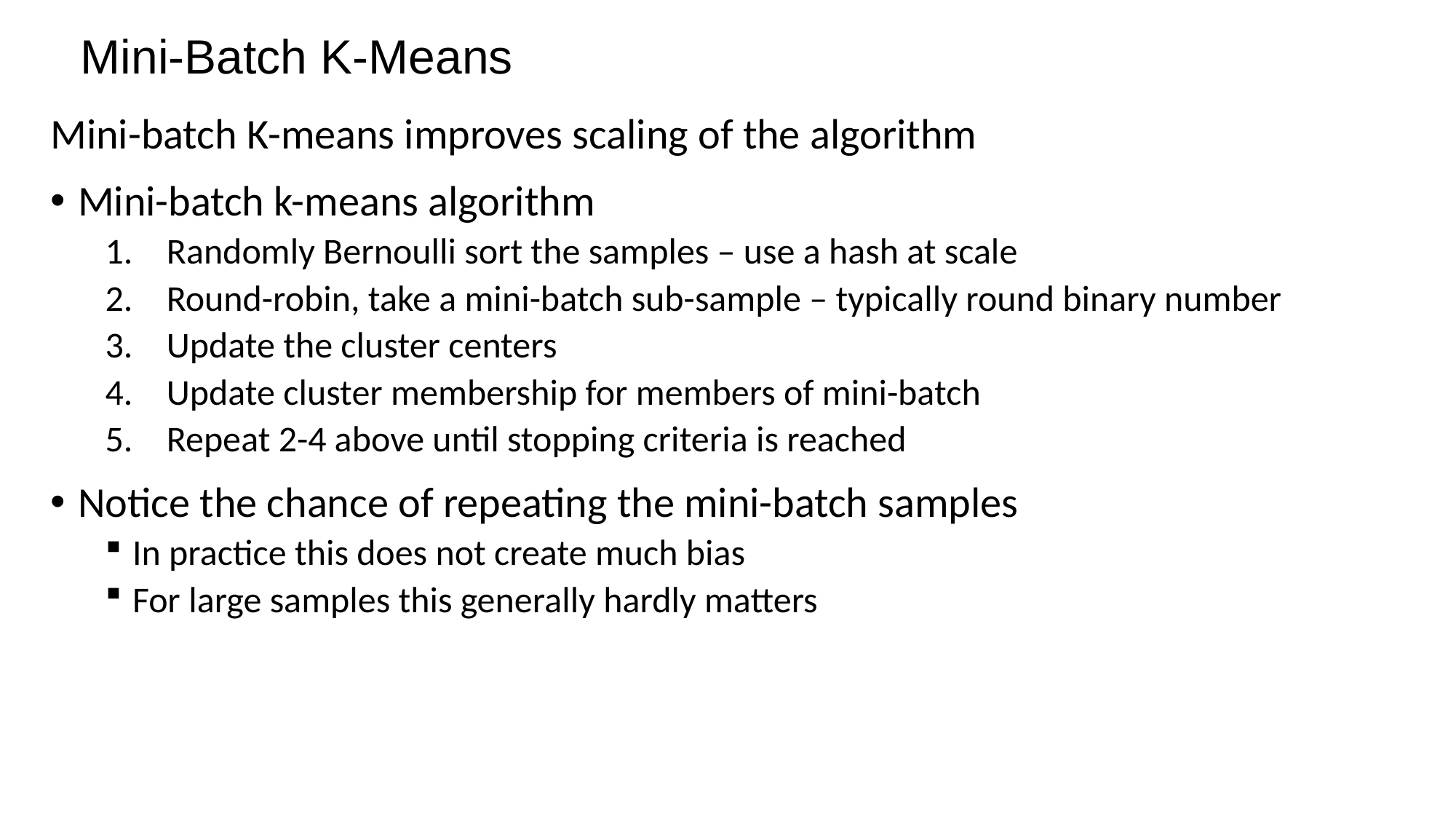

# Mini-Batch K-Means
Mini-batch K-means improves scaling of the algorithm
Mini-batch k-means algorithm
Randomly Bernoulli sort the samples – use a hash at scale
Round-robin, take a mini-batch sub-sample – typically round binary number
Update the cluster centers
Update cluster membership for members of mini-batch
Repeat 2-4 above until stopping criteria is reached
Notice the chance of repeating the mini-batch samples
In practice this does not create much bias
For large samples this generally hardly matters